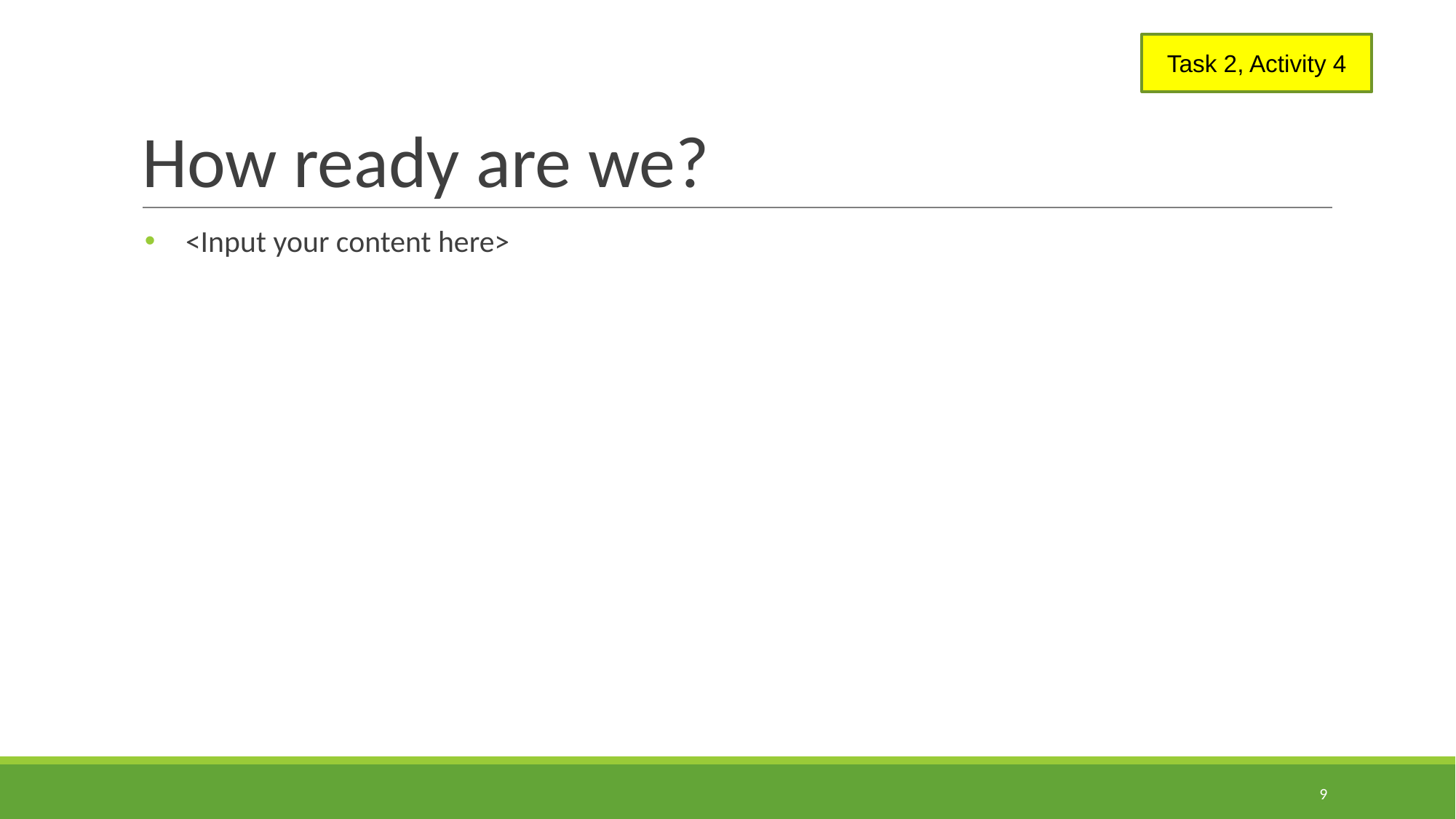

# How ready are we?
Task 2, Activity 4
<Input your content here>
9